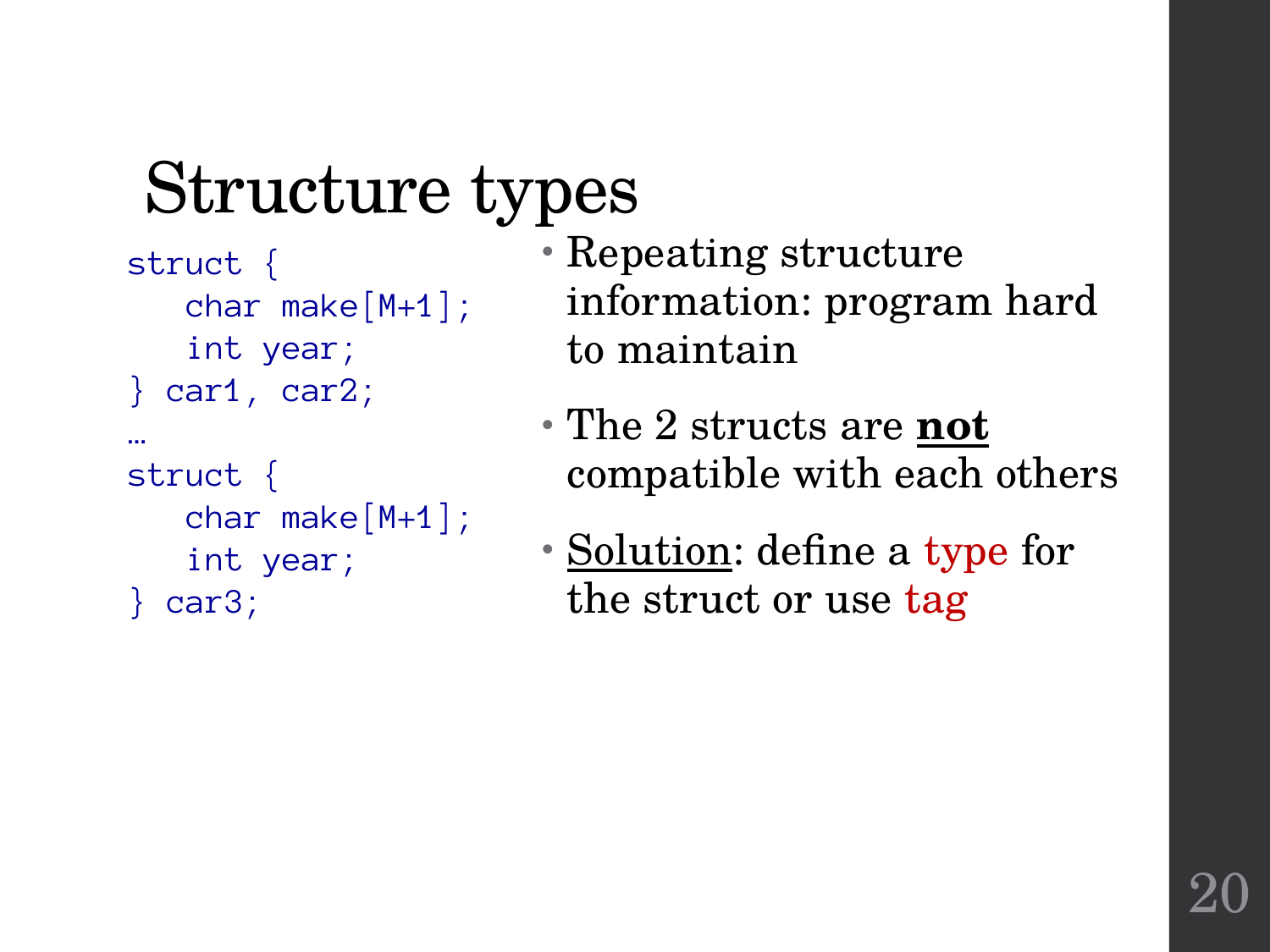

# Structure types
Repeating structure information: program hard to maintain
The 2 structs are not compatible with each others
Solution: define a type for the struct or use tag

struct {
   char make[M+1];
   int year;
} car1, car2;
…
struct {
   char make[M+1];
   int year;
} car3;

20